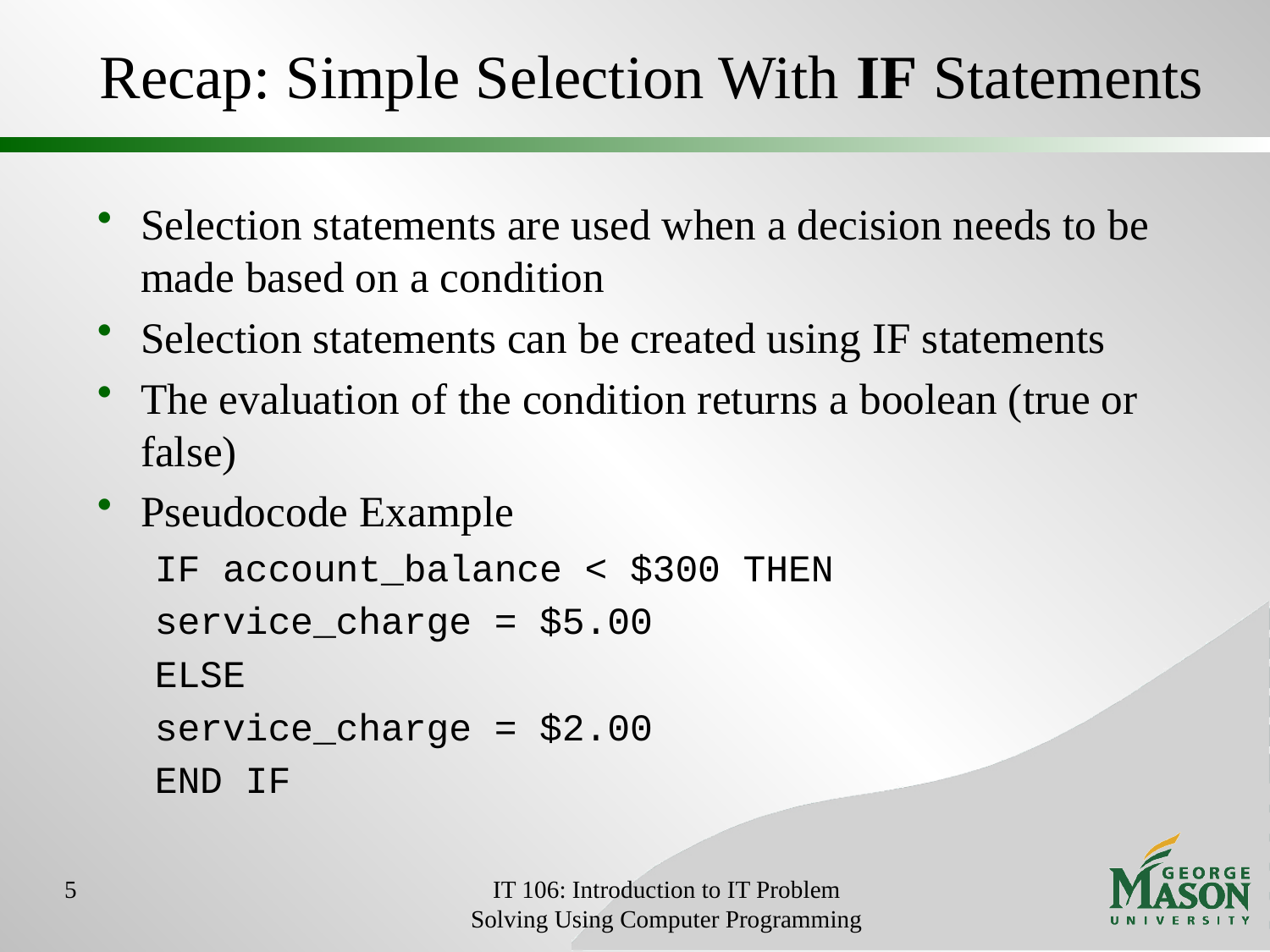

# Recap: Simple Selection With IF Statements
Selection statements are used when a decision needs to be made based on a condition
Selection statements can be created using IF statements
The evaluation of the condition returns a boolean (true or false)
Pseudocode Example
IF account_balance < $300 THEN
	service_charge = $5.00
ELSE
	service_charge = $2.00
END IF

5
IT 106: Introduction to IT Problem Solving Using Computer Programming